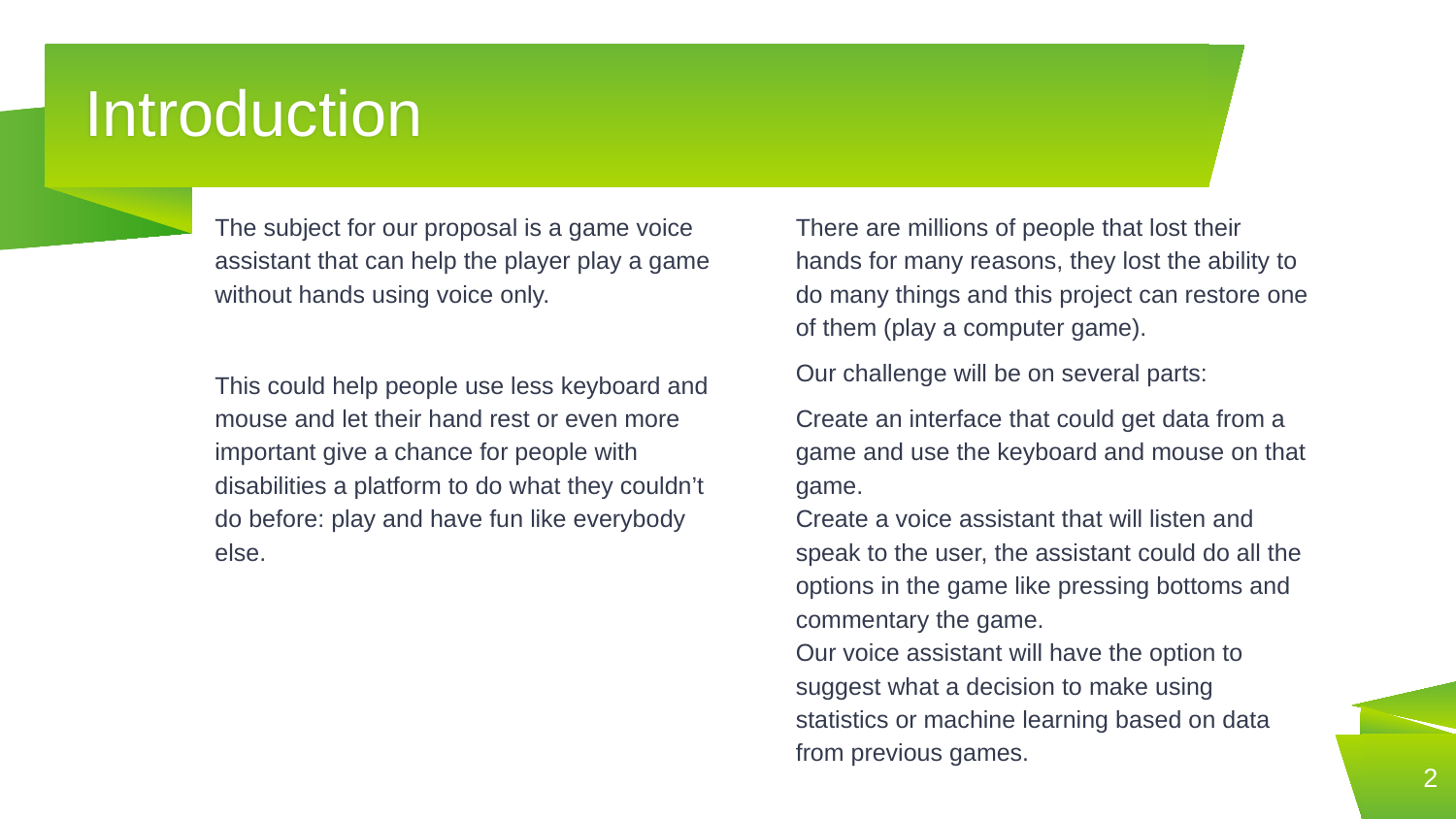

# Introduction
The subject for our proposal is a game voice assistant that can help the player play a game without hands using voice only.

This could help people use less keyboard and mouse and let their hand rest or even more important give a chance for people with disabilities a platform to do what they couldn’t do before: play and have fun like everybody else.
There are millions of people that lost their hands for many reasons, they lost the ability to do many things and this project can restore one of them (play a computer game).
Our challenge will be on several parts:
Create an interface that could get data from a game and use the keyboard and mouse on that game.
Create a voice assistant that will listen and speak to the user, the assistant could do all the options in the game like pressing bottoms and commentary the game.
Our voice assistant will have the option to suggest what a decision to make using statistics or machine learning based on data from previous games.

2